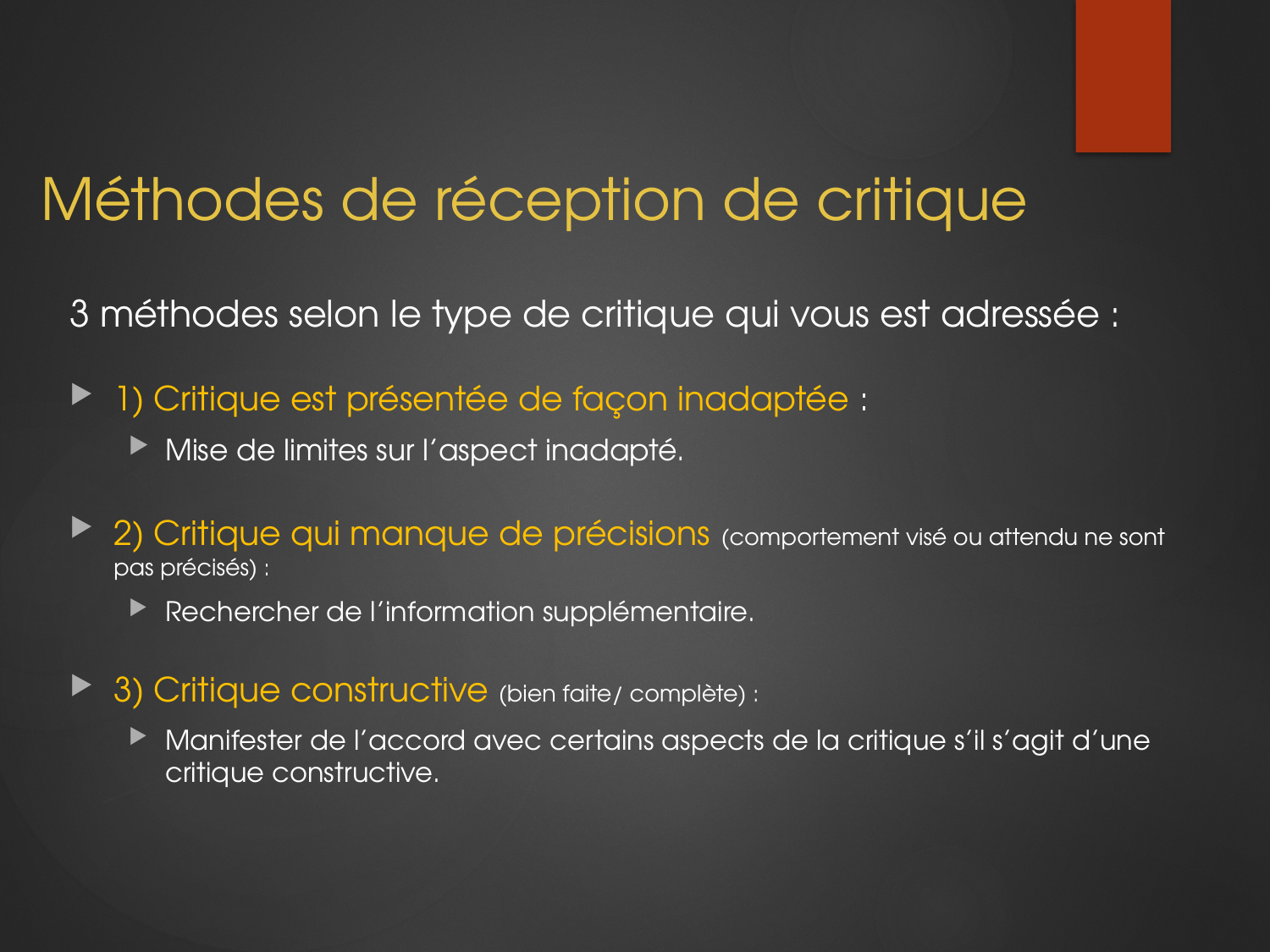

Méthodes de réception de critique
3 méthodes selon le type de critique qui vous est adressée :

1) Critique est présentée de façon inadaptée :
Mise de limites sur l’aspect inadapté.

2) Critique qui manque de précisions (comportement visé ou attendu ne sont pas précisés) :
Rechercher de l’information supplémentaire.

3) Critique constructive (bien faite/ complète) :
Manifester de l’accord avec certains aspects de la critique s’il s’agit d’une critique constructive.